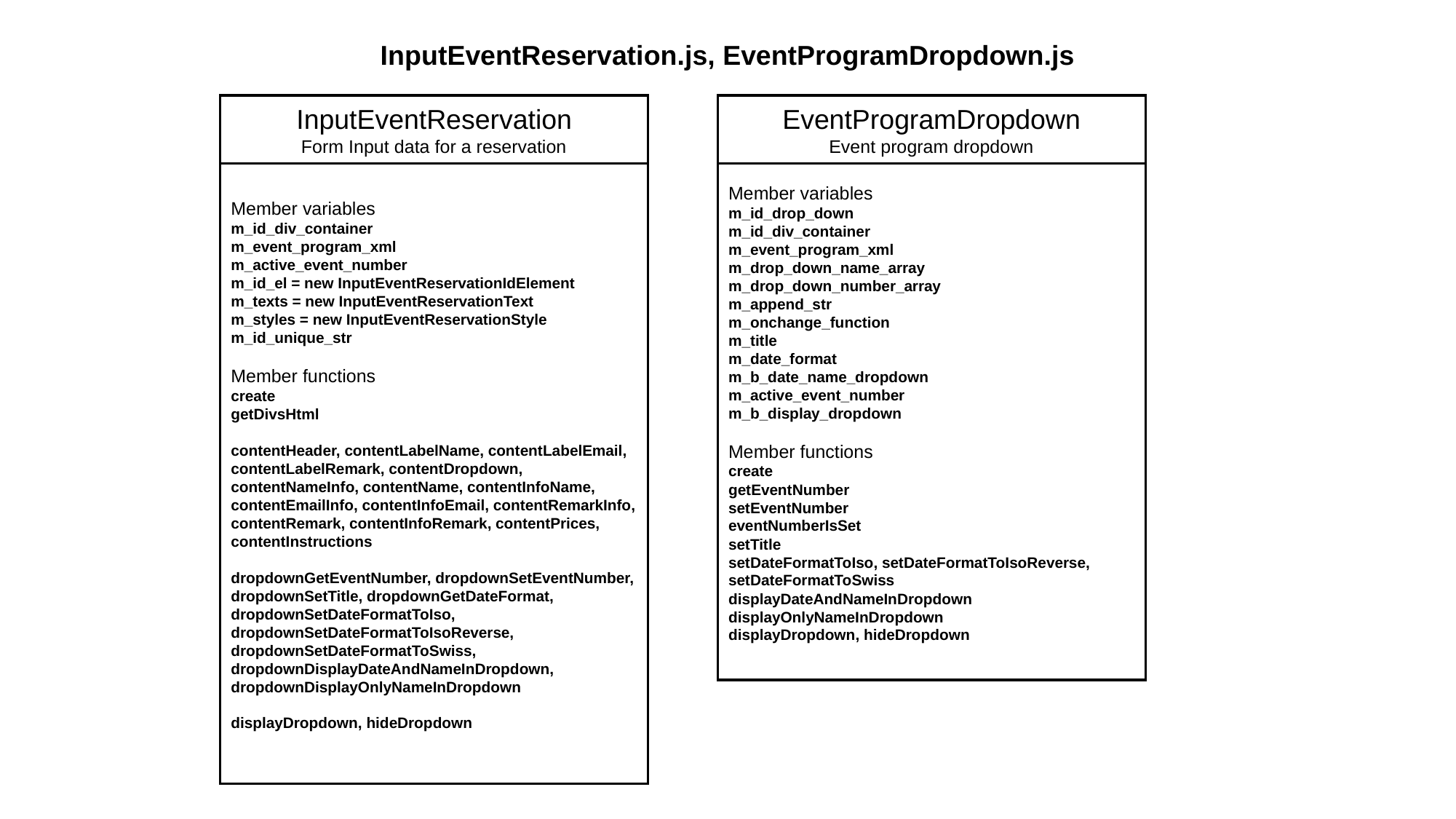

InputEventReservation.js, EventProgramDropdown.js
InputEventReservation
Form Input data for a reservation
EventProgramDropdown
Event program dropdown
Member variables
m_id_div_container
m_event_program_xml
m_active_event_number
m_id_el = new InputEventReservationIdElement
m_texts = new InputEventReservationText
m_styles = new InputEventReservationStyle
m_id_unique_str

Member functions
create
getDivsHtml

contentHeader, contentLabelName, contentLabelEmail, contentLabelRemark, contentDropdown, contentNameInfo, contentName, contentInfoName, contentEmailInfo, contentInfoEmail, contentRemarkInfo, contentRemark, contentInfoRemark, contentPrices, contentInstructions

dropdownGetEventNumber, dropdownSetEventNumber, dropdownSetTitle, dropdownGetDateFormat, dropdownSetDateFormatToIso, dropdownSetDateFormatToIsoReverse, dropdownSetDateFormatToSwiss, dropdownDisplayDateAndNameInDropdown, dropdownDisplayOnlyNameInDropdown

displayDropdown, hideDropdown

Member variables
m_id_drop_down
m_id_div_container
m_event_program_xml
m_drop_down_name_array
m_drop_down_number_array
m_append_str
m_onchange_function
m_title
m_date_format
m_b_date_name_dropdown
m_active_event_number
m_b_display_dropdown

Member functions
create
getEventNumber
setEventNumber
eventNumberIsSet
setTitle
setDateFormatToIso, setDateFormatToIsoReverse, setDateFormatToSwiss
displayDateAndNameInDropdown
displayOnlyNameInDropdown
displayDropdown, hideDropdown